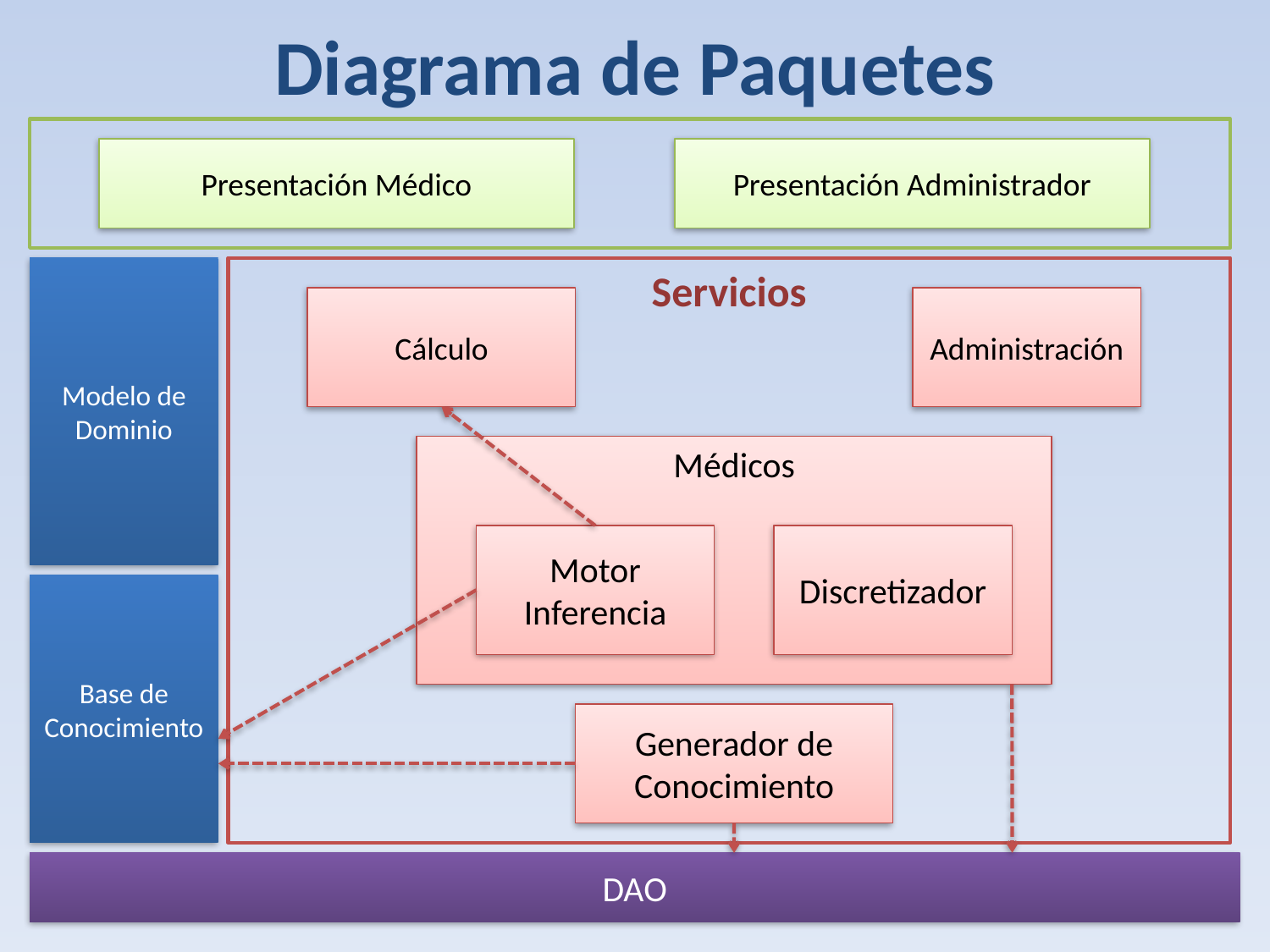

Diagrama de Paquetes

Presentación Médico
Presentación Administrador
Modelo de Dominio

Servicios
Cálculo
Administración
Médicos
Motor Inferencia
Discretizador
Base de Conocimiento
Generador de Conocimiento
DAO